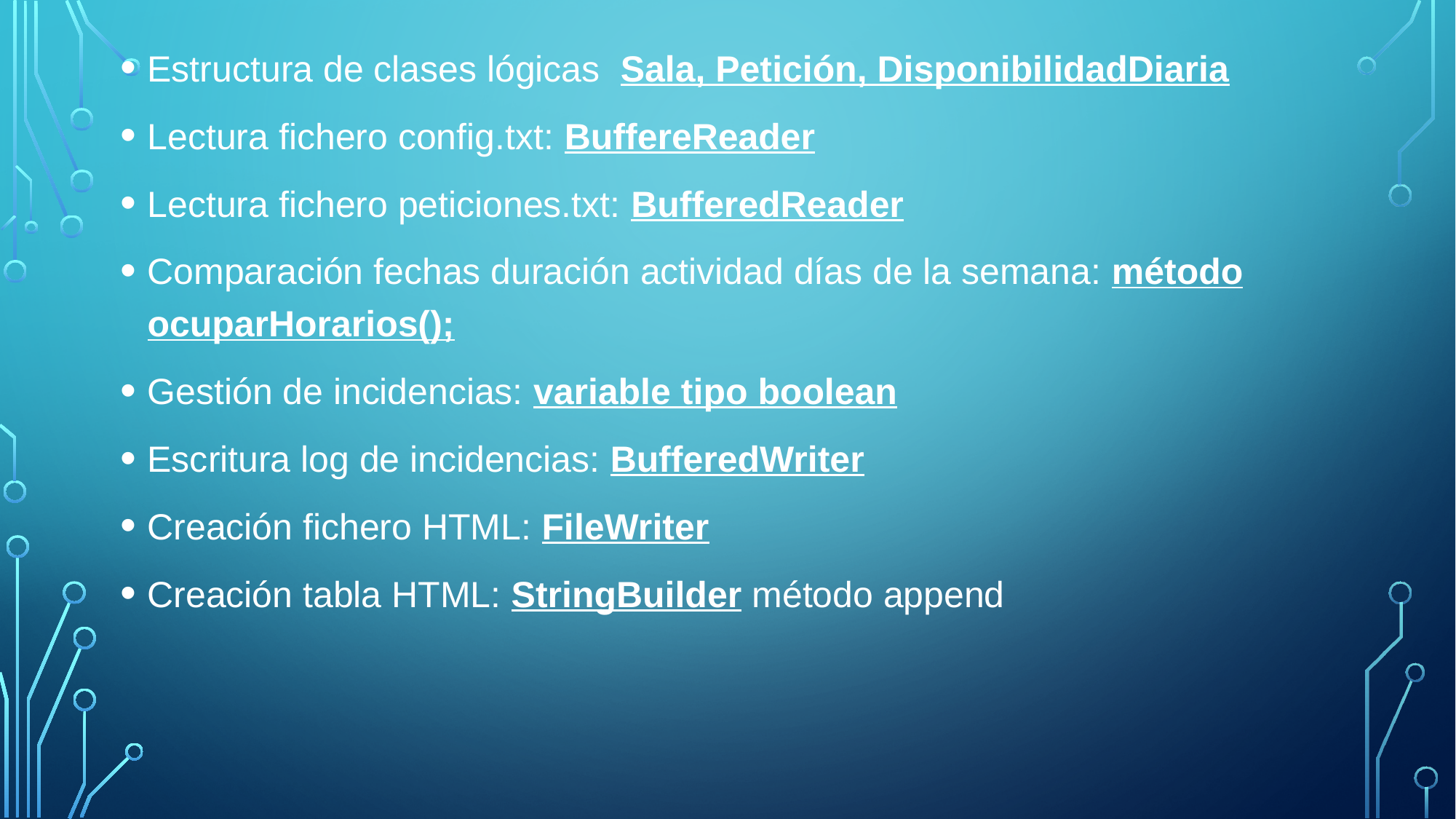

Estructura de clases lógicas  Sala, Petición, DisponibilidadDiaria
Lectura fichero config.txt: BuffereReader
Lectura fichero peticiones.txt: BufferedReader
Comparación fechas duración actividad días de la semana: método ocuparHorarios();
Gestión de incidencias: variable tipo boolean
Escritura log de incidencias: BufferedWriter
Creación fichero HTML: FileWriter
Creación tabla HTML: StringBuilder método append